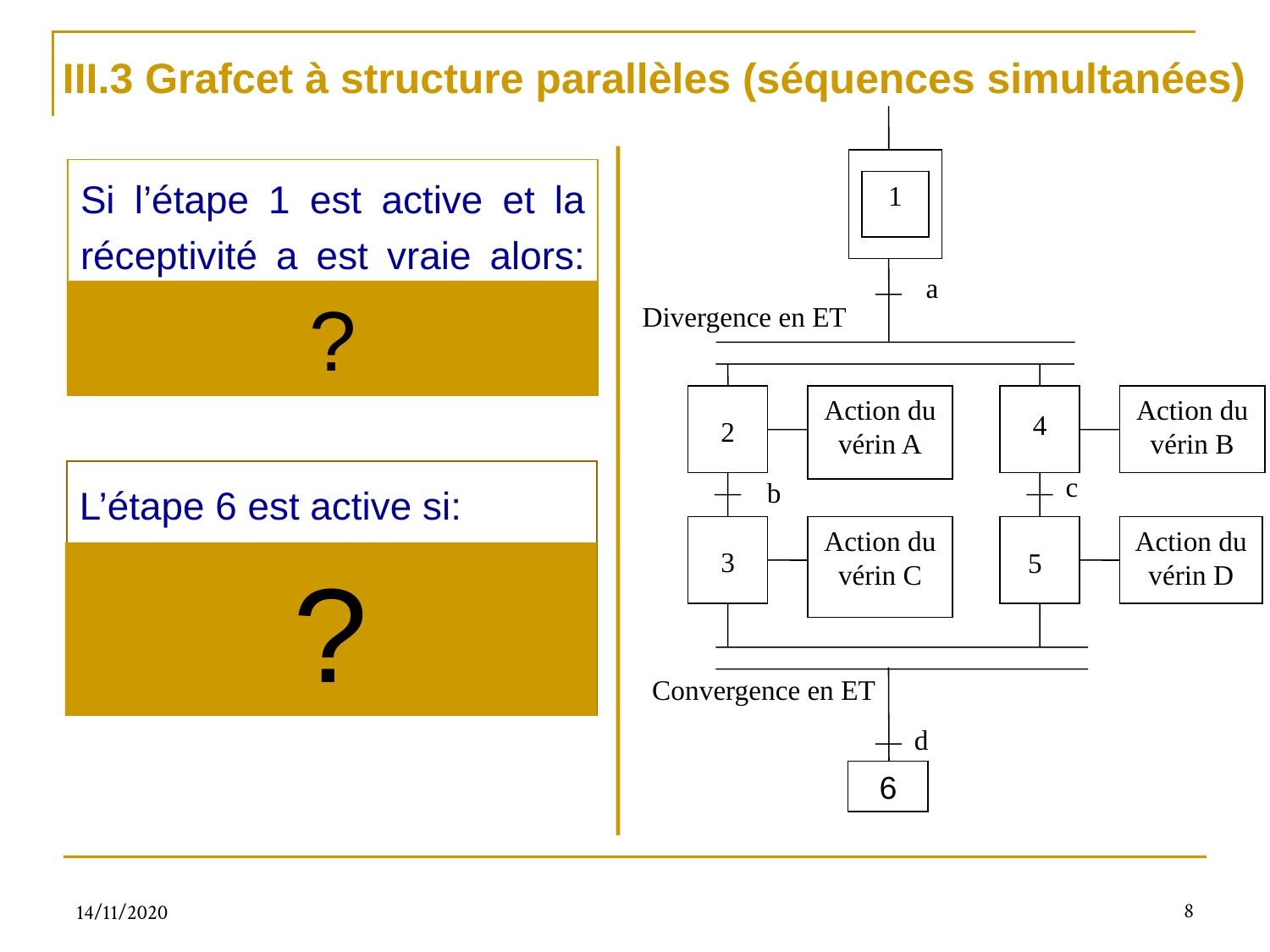

III.3 Grafcet à structure parallèles (séquences simultanées)

1

a
Divergence en ET

Action du vérin A

Action du vérin B
4
2

c
b

Action du vérin C

2
Action du vérin D
3
5

Convergence en ET

d

6
Si l’étape 1 est active et la réceptivité a est vraie alors: les étapes 2 et 4 sont actives simultanément
?
L’étape 6 est active si:
Les étapes 3 et 5 sont active
et la réceptivité d est vraie
?
14/11/2020
8